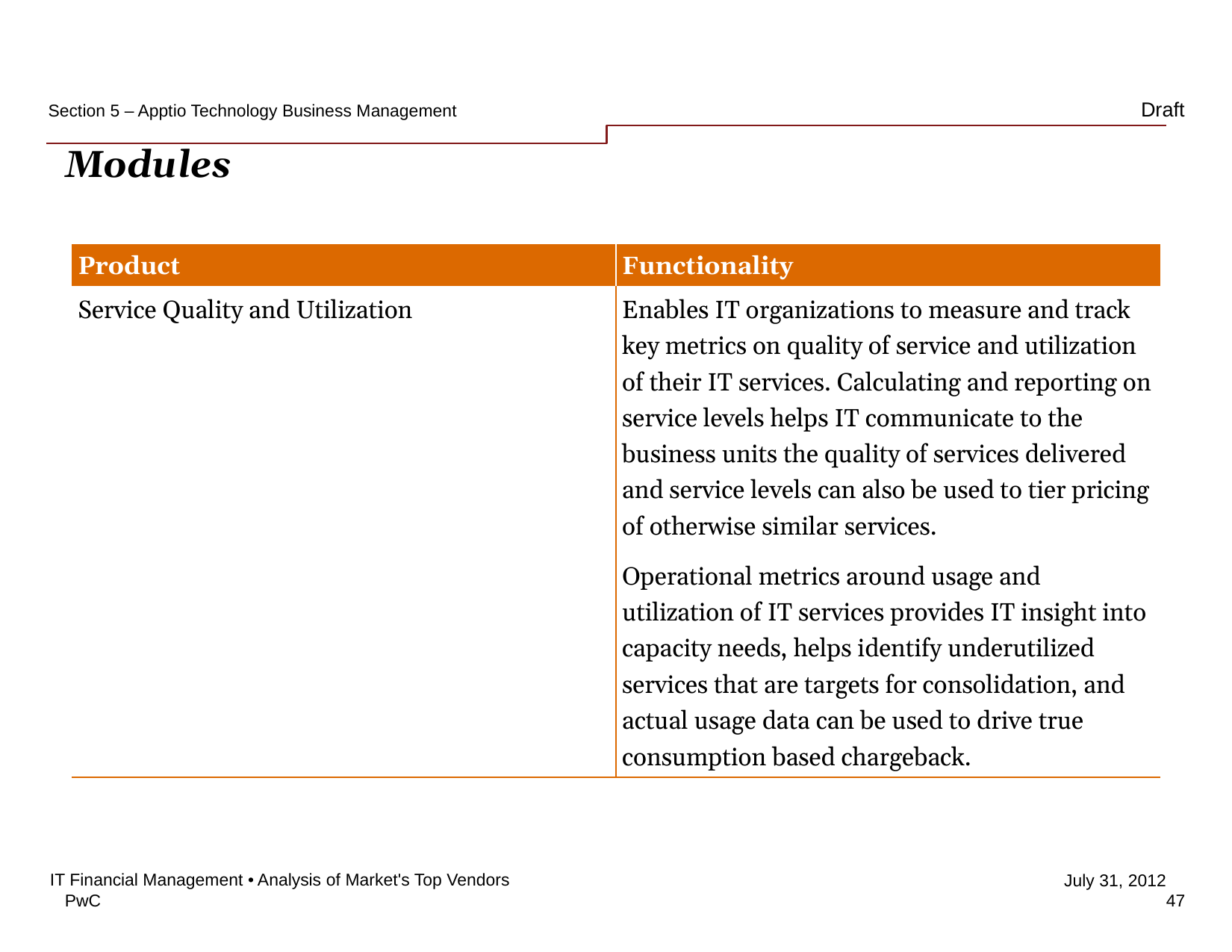

Section 5 – Apptio Technology Business Management
# Modules
| Product | Functionality |
| --- | --- |
| Service Quality and Utilization | Enables IT organizations to measure and track key metrics on quality of service and utilization of their IT services. Calculating and reporting on service levels helps IT communicate to the business units the quality of services delivered and service levels can also be used to tier pricing of otherwise similar services. Operational metrics around usage and utilization of IT services provides IT insight into capacity needs, helps identify underutilized services that are targets for consolidation, and actual usage data can be used to drive true consumption based chargeback. |
IT Financial Management • Analysis of Market's Top Vendors
47